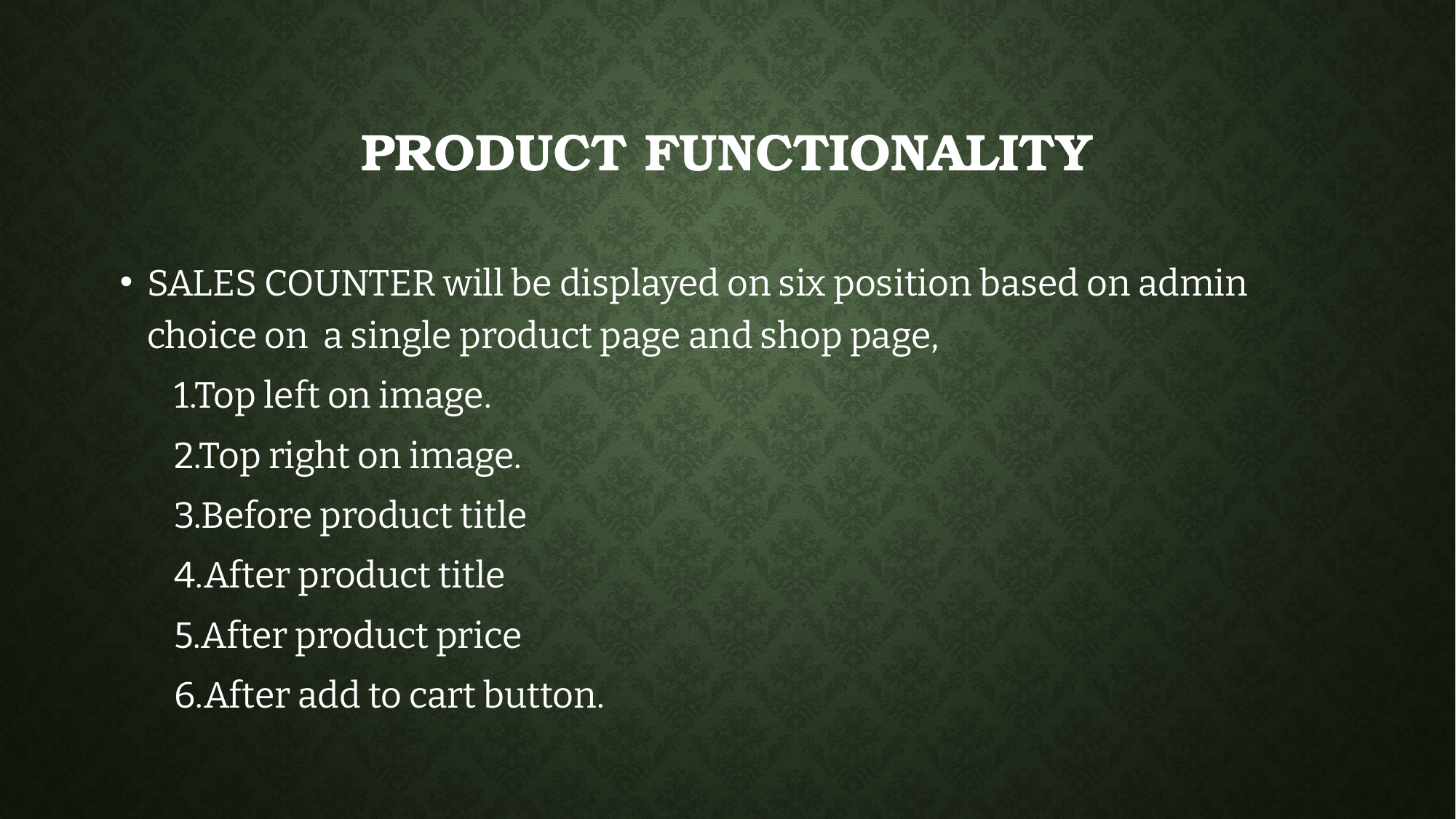

# Product Functionality
SALES COUNTER will be displayed on six position based on admin choice on  a single product page and shop page,
1.Top left on image.
2.Top right on image.
3.Before product title
4.After product title
5.After product price
6.After add to cart button.